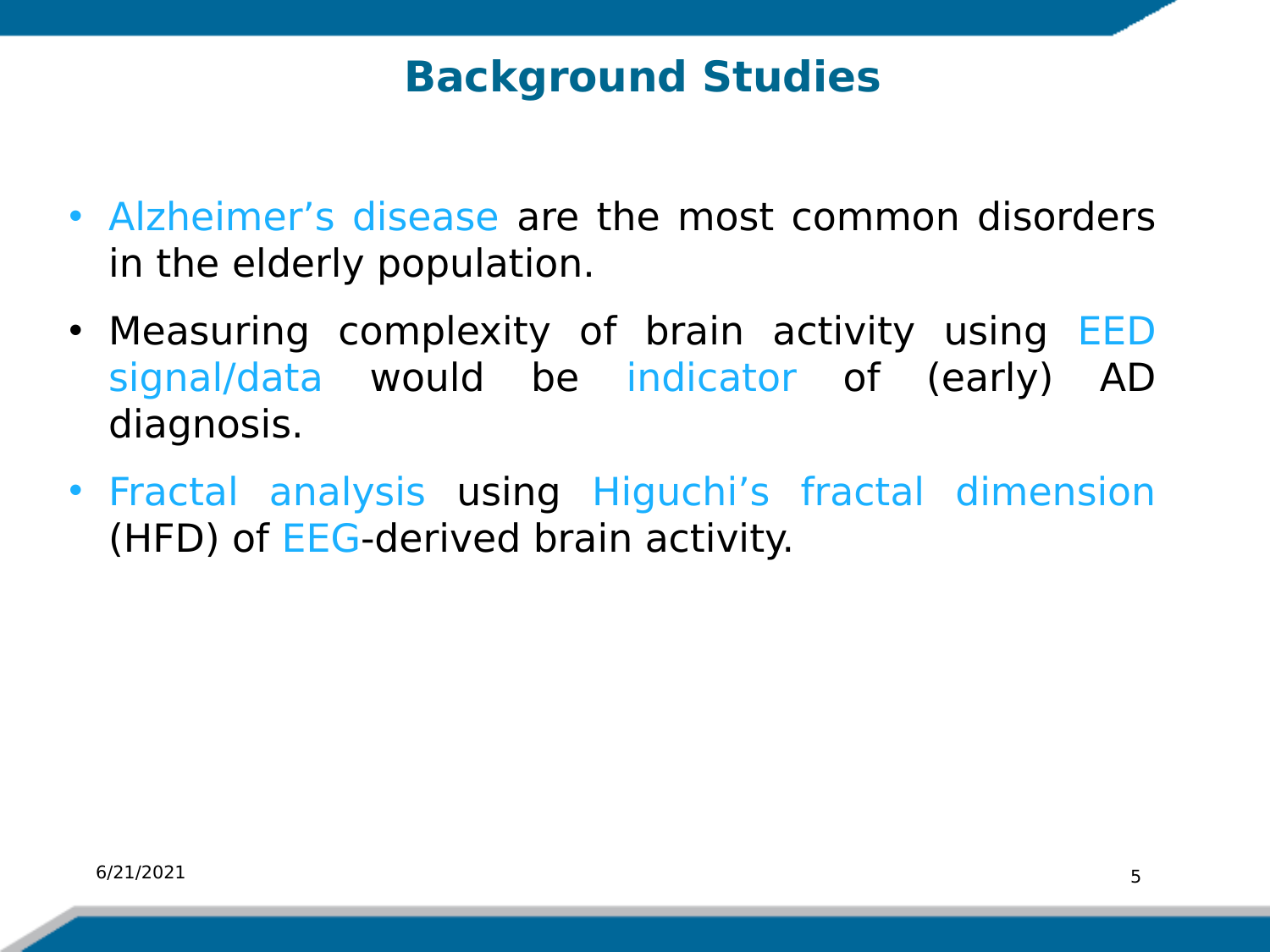

Background Studies
Alzheimer’s disease are the most common disorders in the elderly population.
Measuring complexity of brain activity using EED signal/data would be indicator of (early) AD diagnosis.
Fractal analysis using Higuchi’s fractal dimension (HFD) of EEG-derived brain activity.

6/21/2021
5